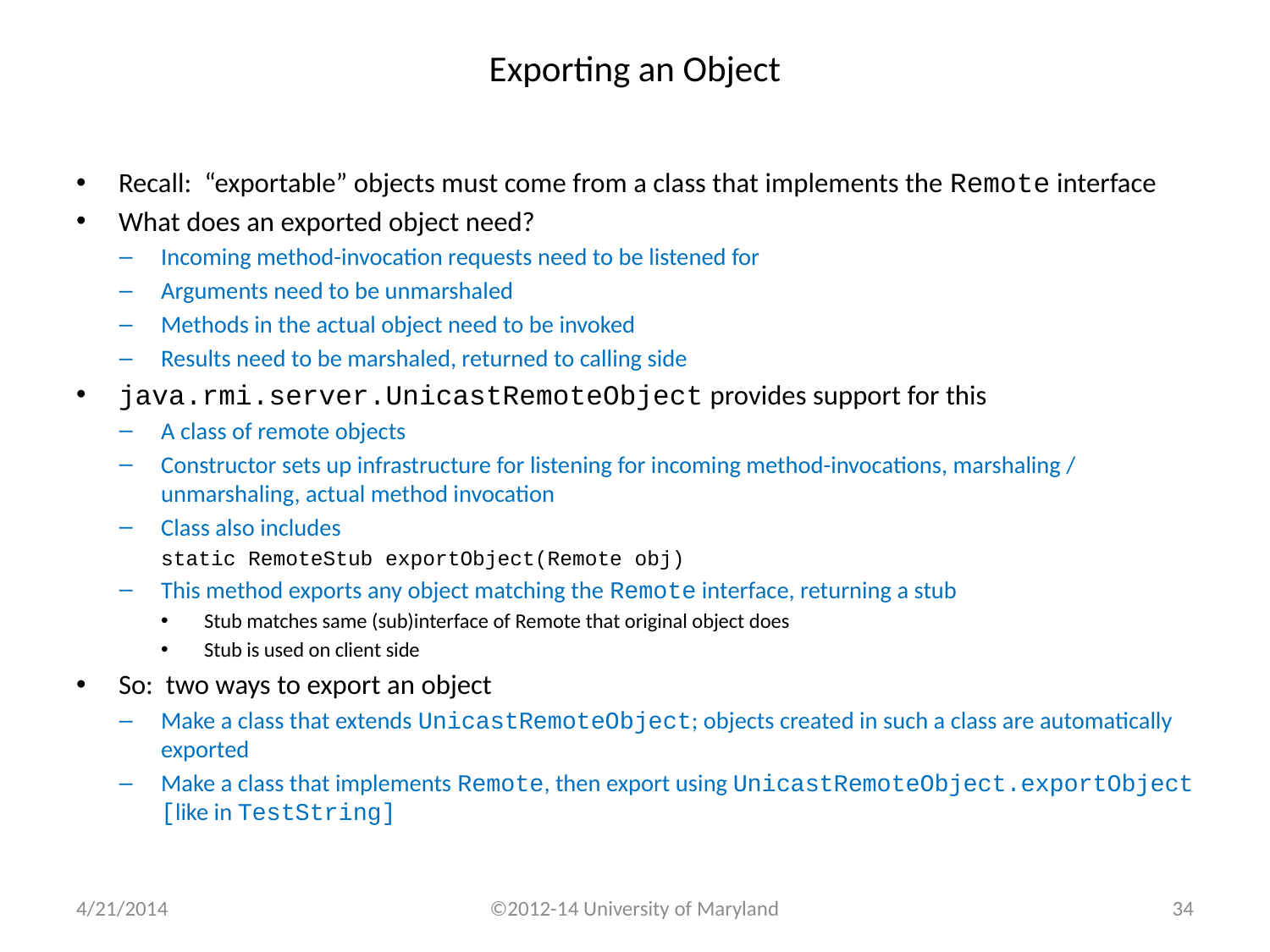

# Exporting an Object
Recall:  “exportable” objects must come from a class that implements the Remote interface
What does an exported object need?
Incoming method-invocation requests need to be listened for
Arguments need to be unmarshaled
Methods in the actual object need to be invoked
Results need to be marshaled, returned to calling side
java.rmi.server.UnicastRemoteObject provides support for this
A class of remote objects
Constructor sets up infrastructure for listening for incoming method-invocations, marshaling / unmarshaling, actual method invocation
Class also includes
static RemoteStub exportObject(Remote obj)
This method exports any object matching the Remote interface, returning a stub
Stub matches same (sub)interface of Remote that original object does
Stub is used on client side
So:  two ways to export an object
Make a class that extends UnicastRemoteObject; objects created in such a class are automatically exported
Make a class that implements Remote, then export using UnicastRemoteObject.exportObject [like in TestString]

4/21/2014
©2012-14 University of Maryland
34